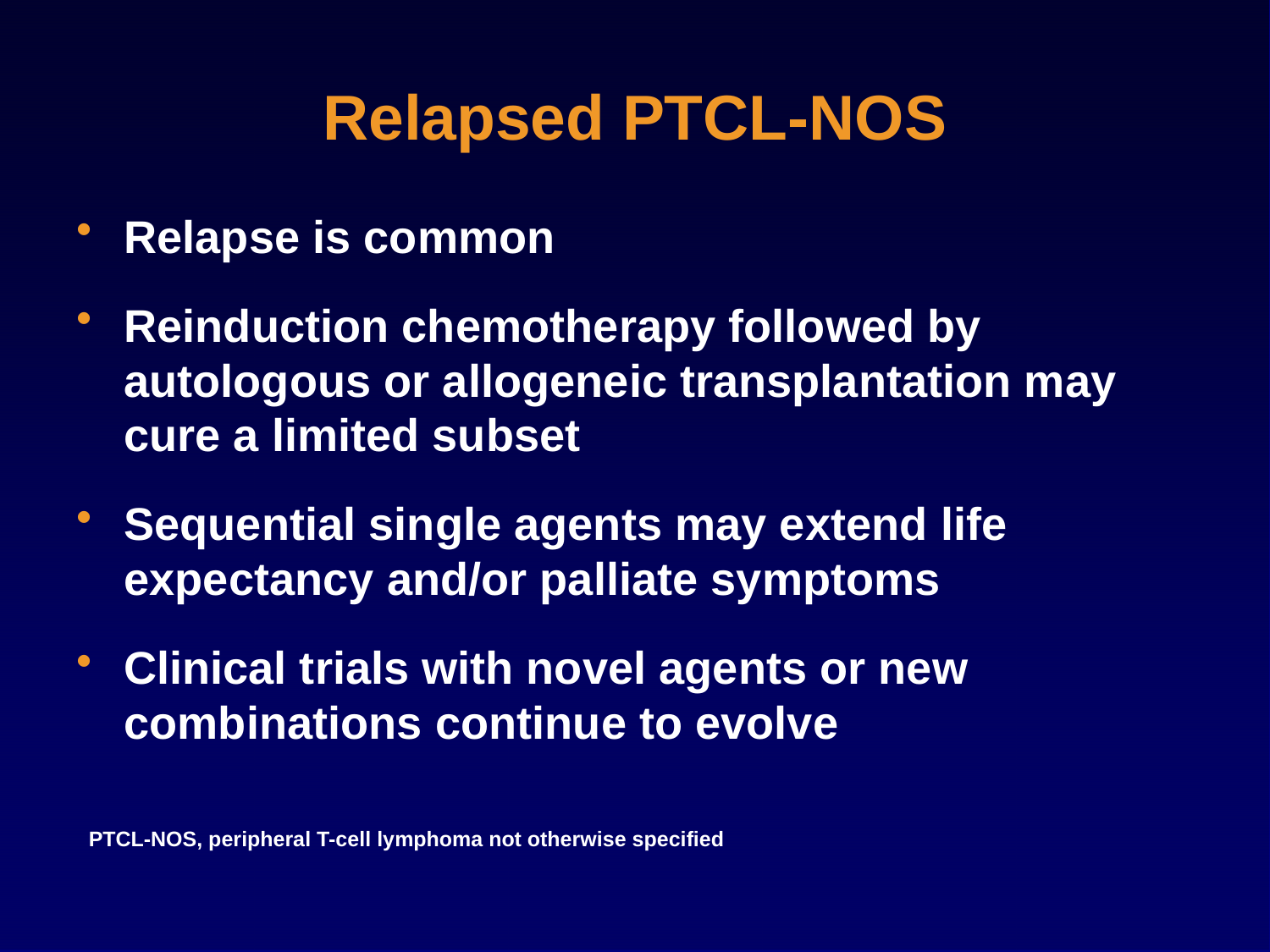

# Relapsed PTCL-NOS
Relapse is common

Reinduction chemotherapy followed by autologous or allogeneic transplantation may cure a limited subset

Sequential single agents may extend life expectancy and/or palliate symptoms

Clinical trials with novel agents or new combinations continue to evolve

PTCL-NOS, peripheral T-cell lymphoma not otherwise specified